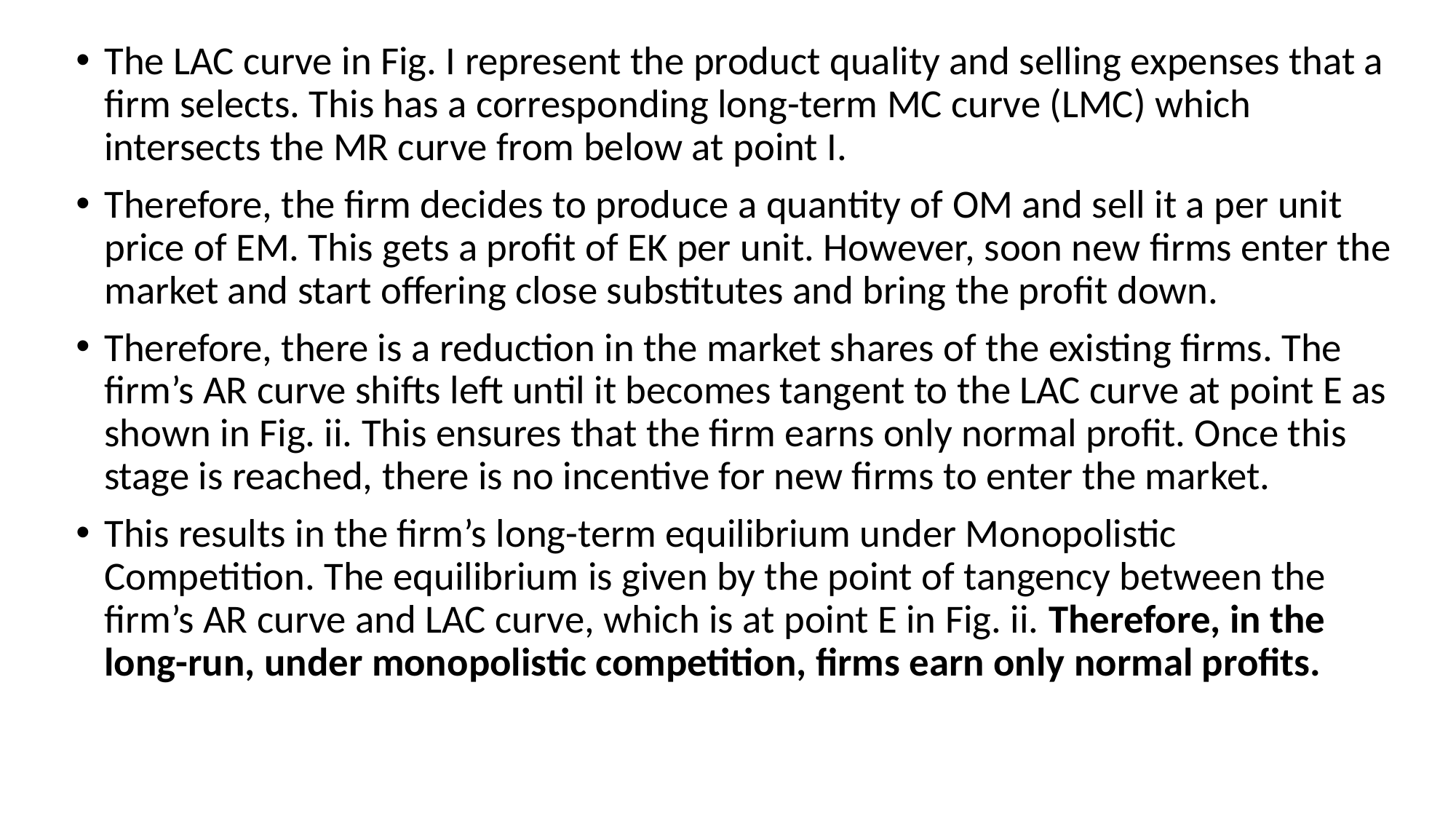

The LAC curve in Fig. I represent the product quality and selling expenses that a firm selects. This has a corresponding long-term MC curve (LMC) which intersects the MR curve from below at point I.
Therefore, the firm decides to produce a quantity of OM and sell it a per unit price of EM. This gets a profit of EK per unit. However, soon new firms enter the market and start offering close substitutes and bring the profit down.
Therefore, there is a reduction in the market shares of the existing firms. The firm’s AR curve shifts left until it becomes tangent to the LAC curve at point E as shown in Fig. ii. This ensures that the firm earns only normal profit. Once this stage is reached, there is no incentive for new firms to enter the market.
This results in the firm’s long-term equilibrium under Monopolistic Competition. The equilibrium is given by the point of tangency between the firm’s AR curve and LAC curve, which is at point E in Fig. ii. Therefore, in the long-run, under monopolistic competition, firms earn only normal profits.